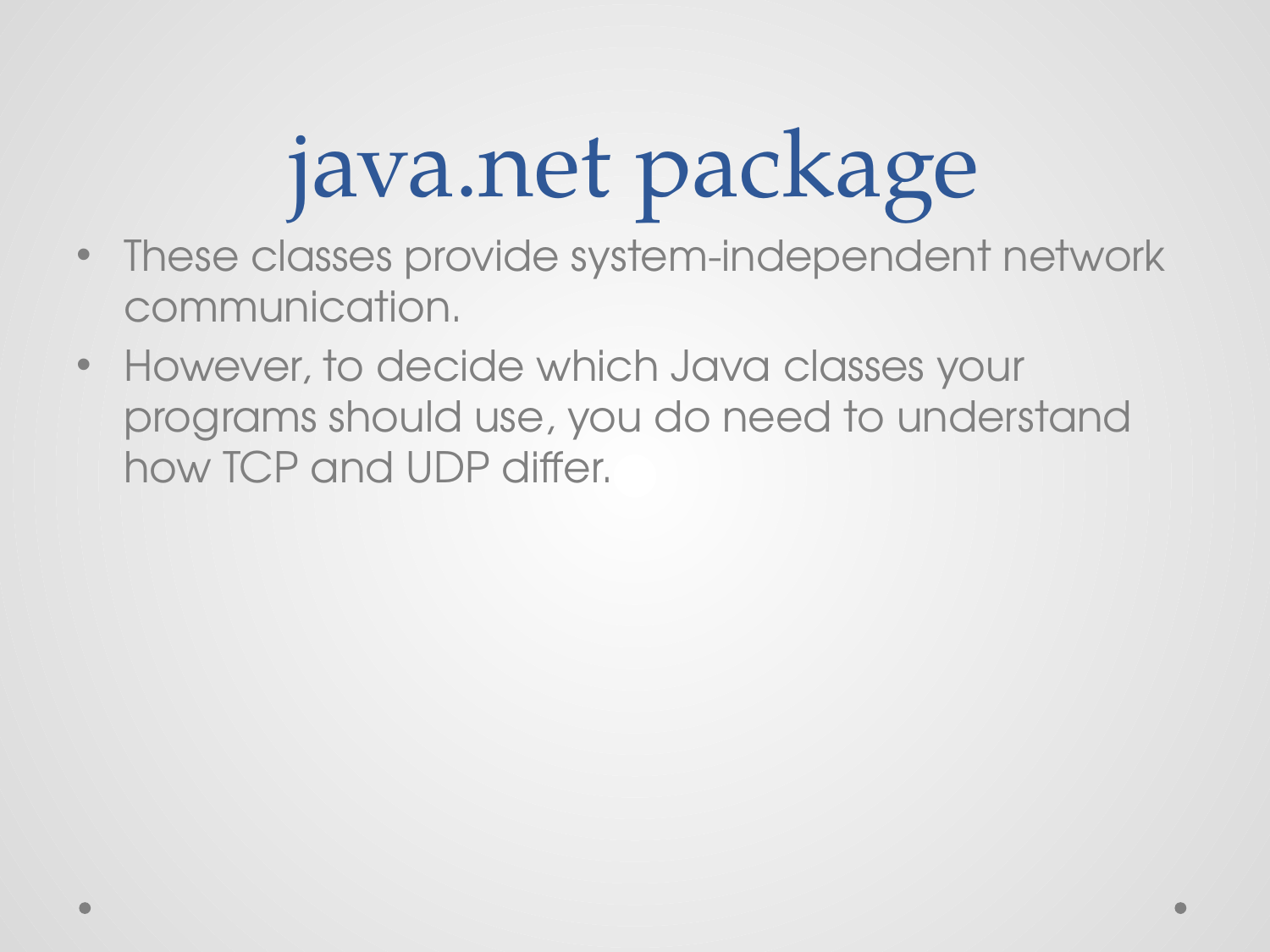

# java.net package
These classes provide system-independent network communication.
However, to decide which Java classes your programs should use, you do need to understand how TCP and UDP differ.